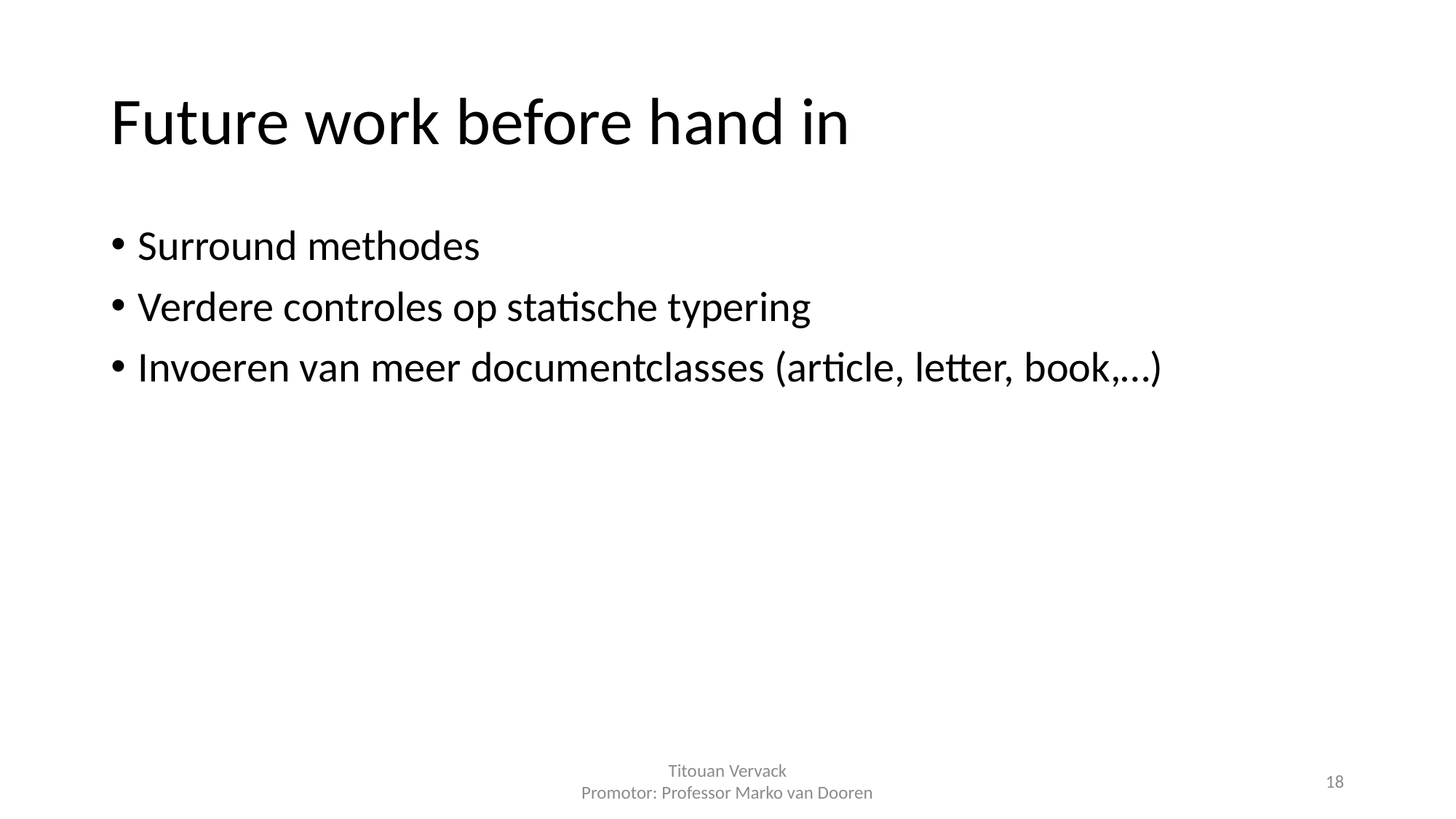

# Future work before hand in
Surround methodes
Verdere controles op statische typering
Invoeren van meer documentclasses (article, letter, book,…)

Titouan Vervack
Promotor: Professor Marko van Dooren
18